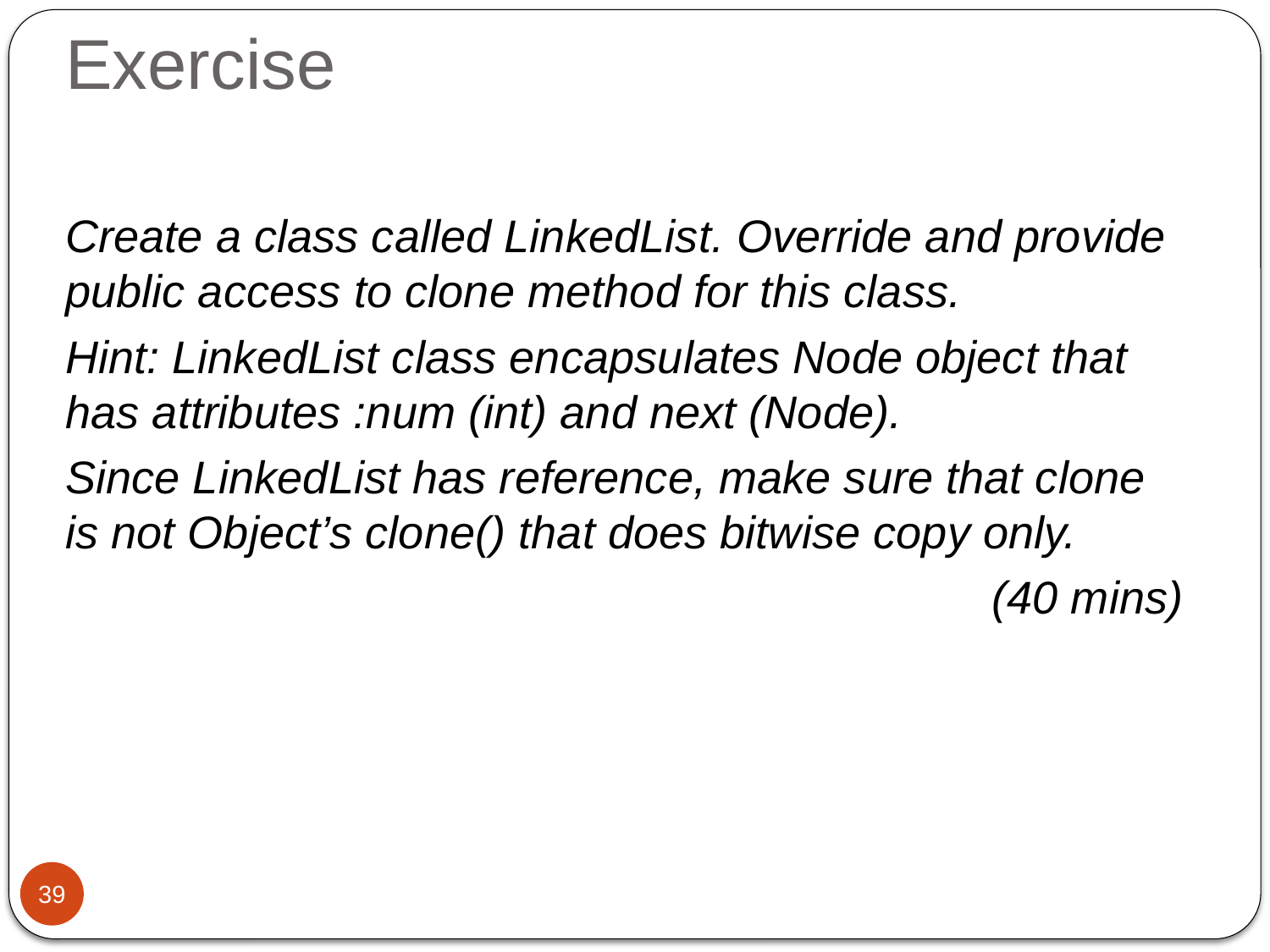

# Exercise
Create a class called LinkedList. Override and provide public access to clone method for this class.
Hint: LinkedList class encapsulates Node object that has attributes :num (int) and next (Node).
Since LinkedList has reference, make sure that clone is not Object’s clone() that does bitwise copy only.
(40 mins)
39